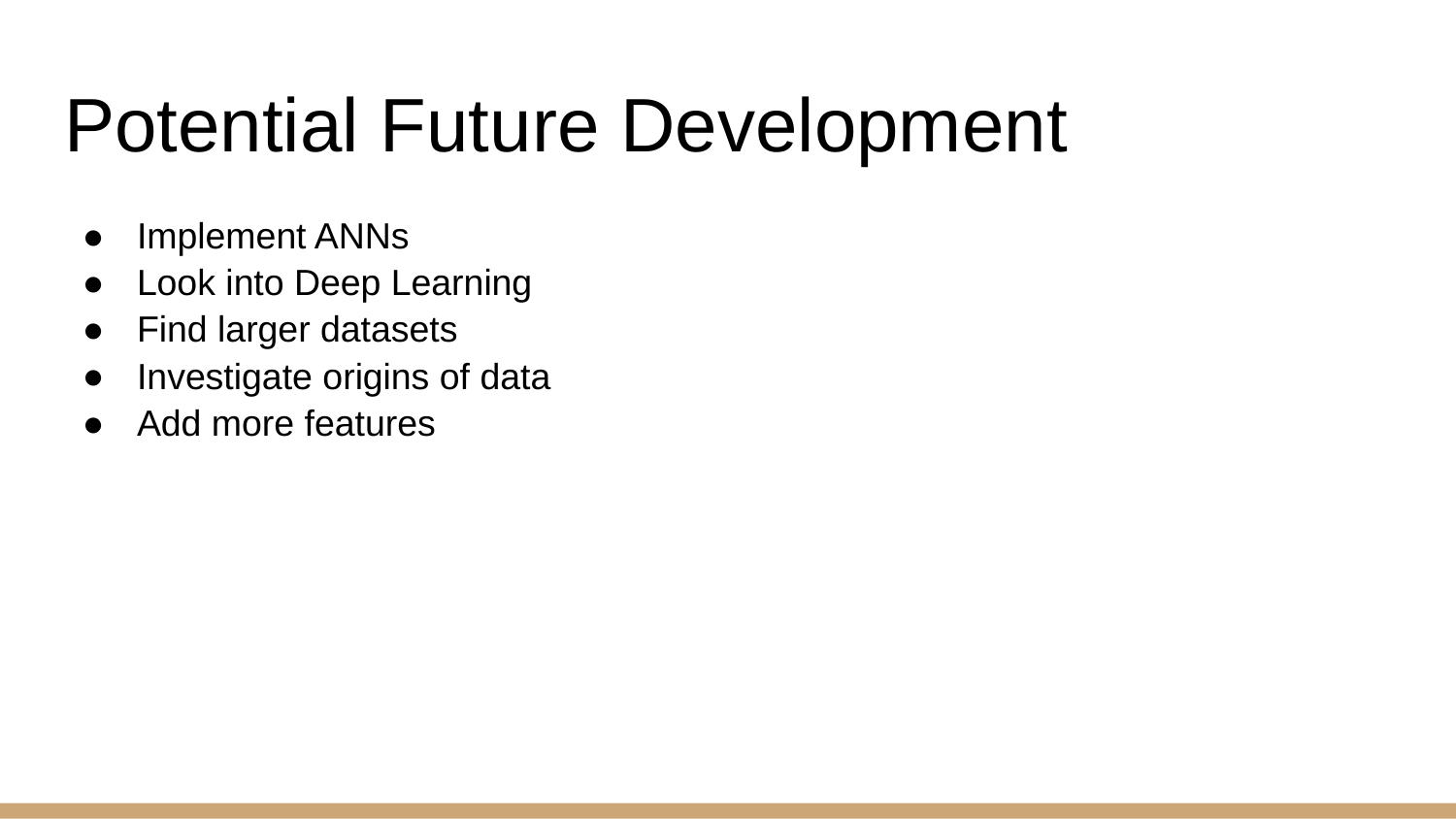

# Potential Future Development
Implement ANNs
Look into Deep Learning
Find larger datasets
Investigate origins of data
Add more features